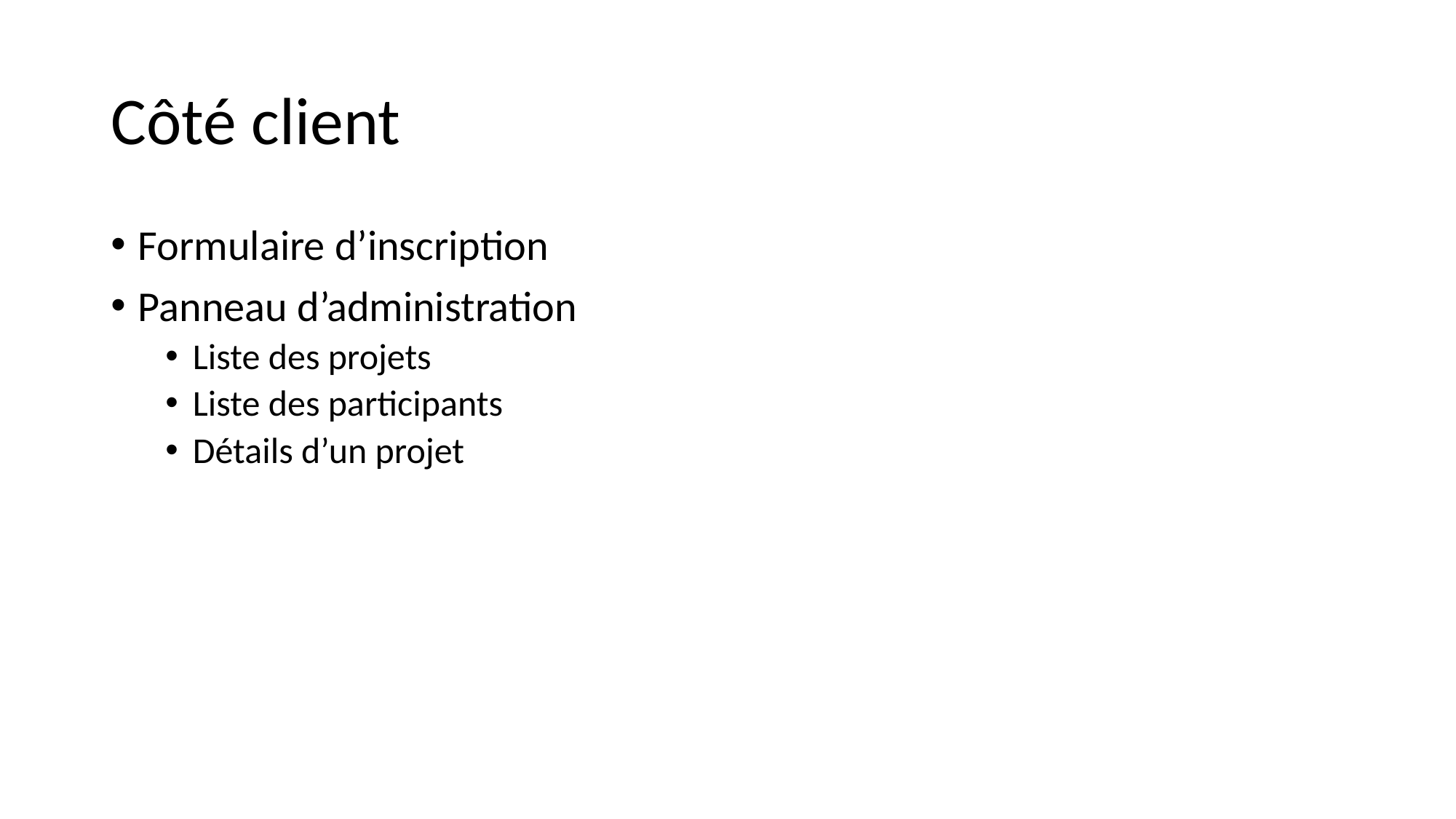

# Côté client
Formulaire d’inscription
Panneau d’administration
Liste des projets
Liste des participants
Détails d’un projet